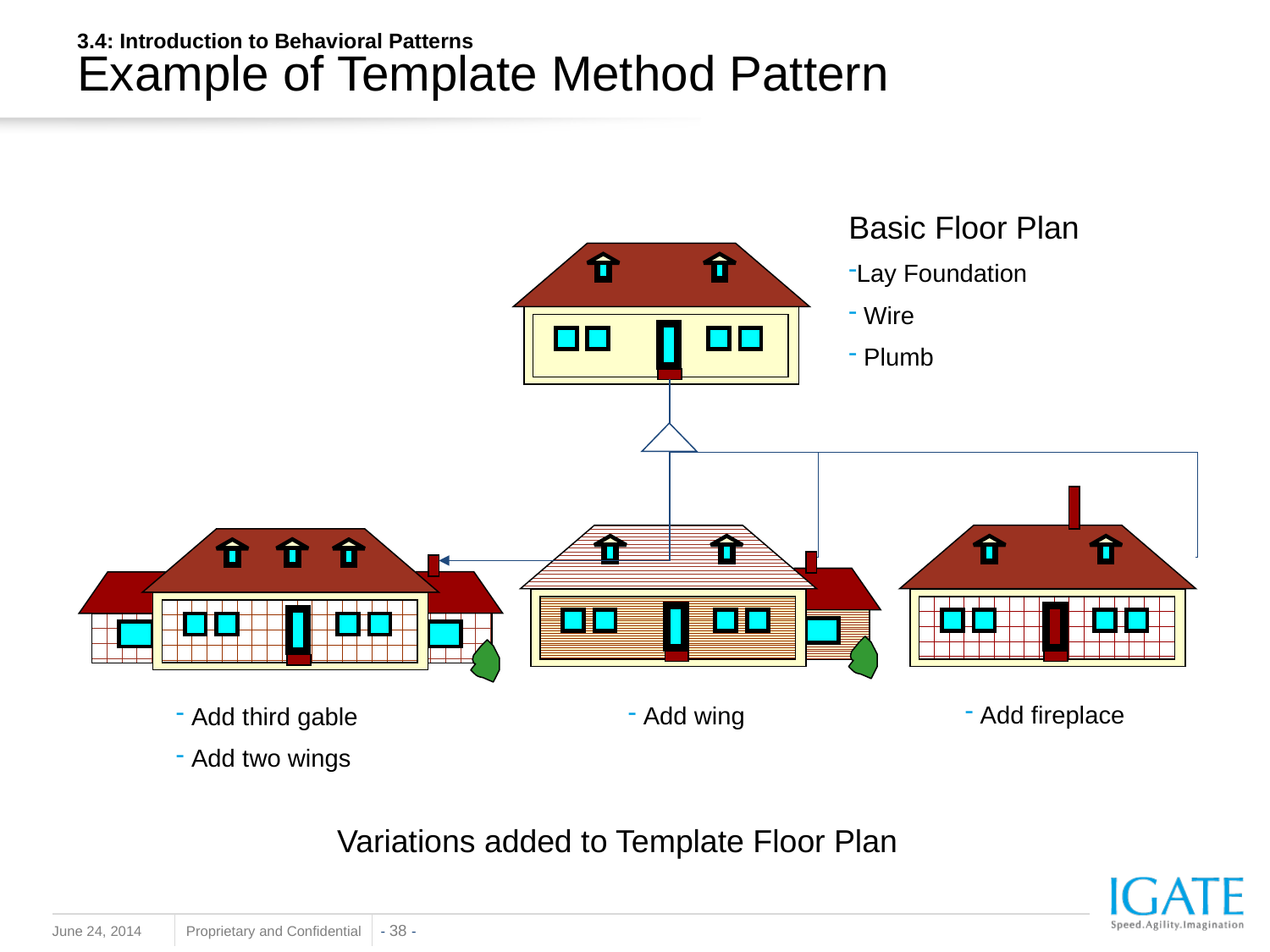

3.4: Introduction to Behavioral Patterns
Example of Template Method Pattern
Basic Floor Plan
Lay Foundation
 Wire
 Plumb

 Add fireplace
 Add wing
 Add third gable
 Add two wings
Variations added to Template Floor Plan